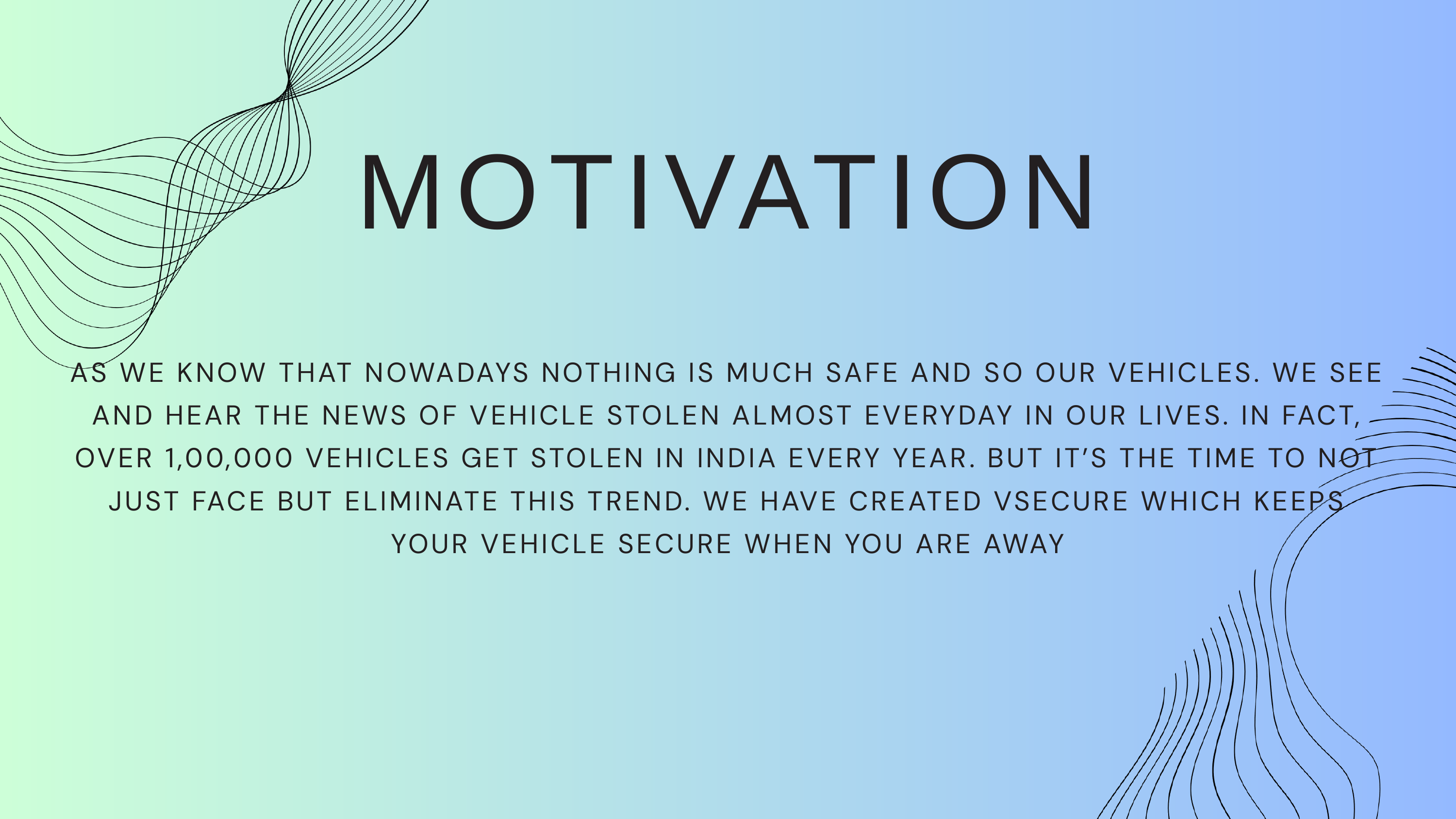

MOTIVATION
AS WE KNOW THAT NOWADAYS NOTHING IS MUCH SAFE AND SO OUR VEHICLES. WE SEE AND HEAR THE NEWS OF VEHICLE STOLEN ALMOST EVERYDAY IN OUR LIVES. IN FACT, OVER 1,00,000 VEHICLES GET STOLEN IN INDIA EVERY YEAR. BUT IT’S THE TIME TO NOT JUST FACE BUT ELIMINATE THIS TREND. WE HAVE CREATED VSECURE WHICH KEEPS YOUR VEHICLE SECURE WHEN YOU ARE AWAY